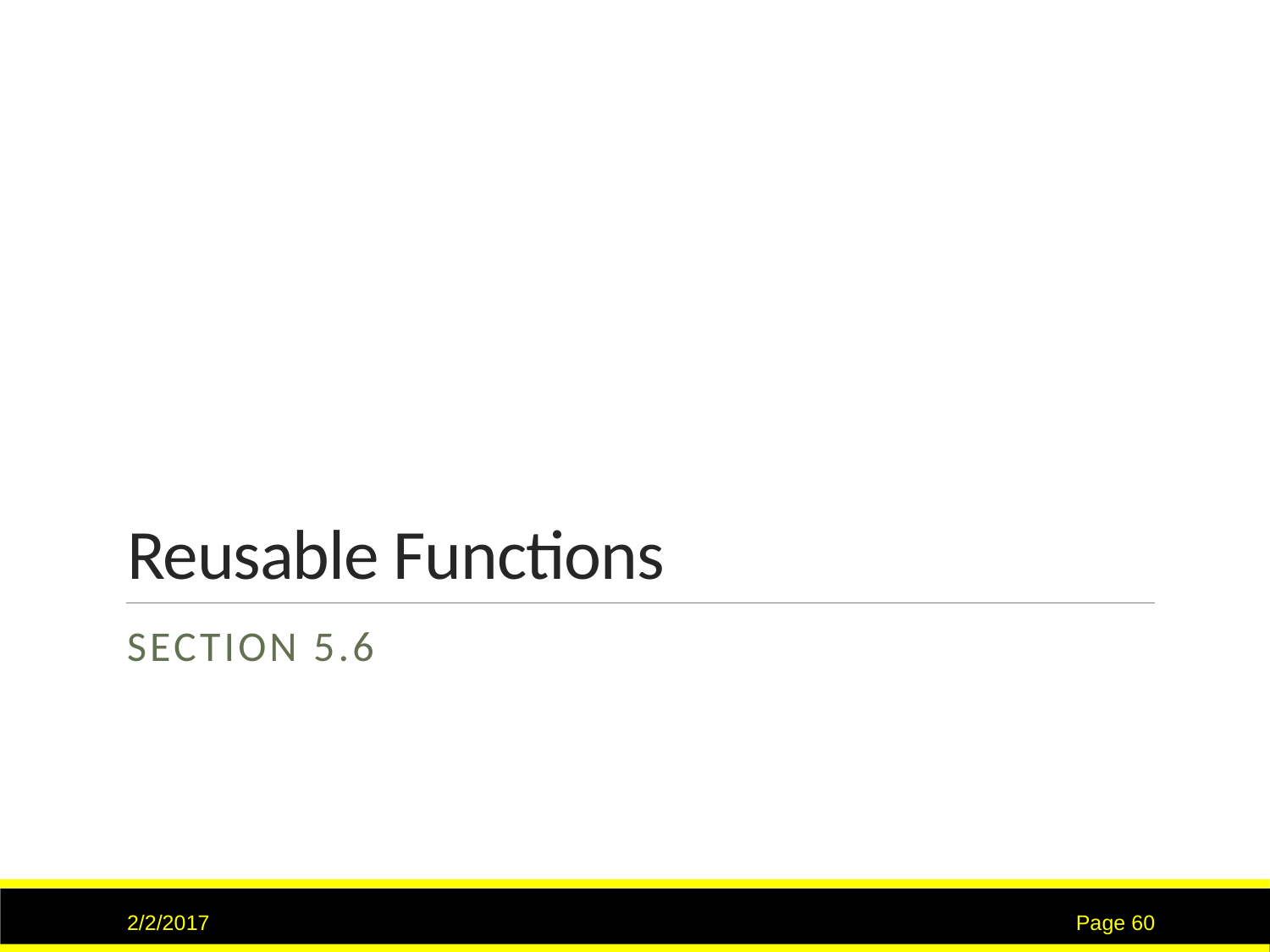

# Reusable Functions
Section 5.6
2/2/2017
Page 60